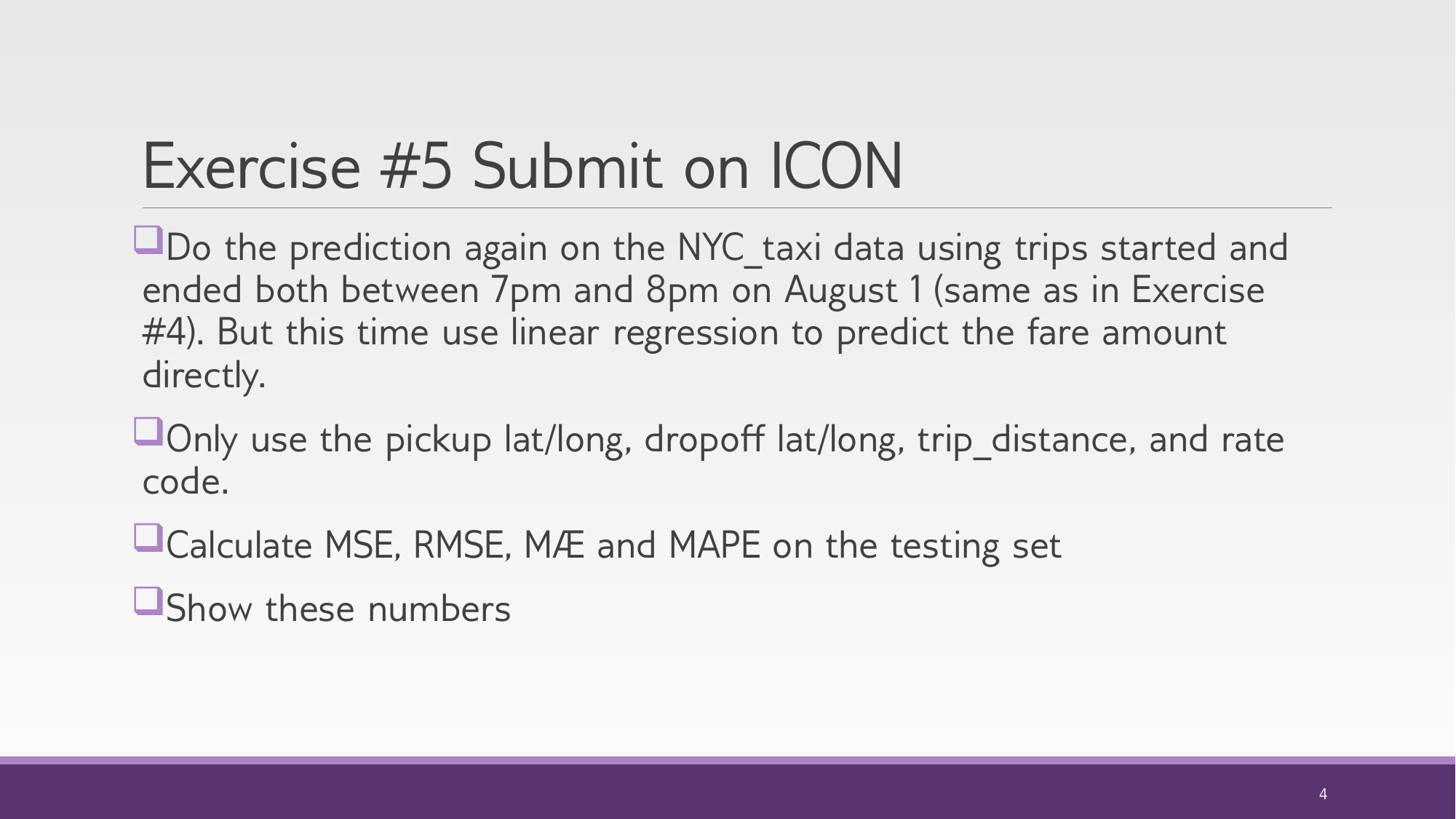

# Exercise #5 Submit on ICON
Do the prediction again on the NYC_taxi data using trips started and ended both between 7pm and 8pm on August 1 (same as in Exercise #4). But this time use linear regression to predict the fare amount directly.
Only use the pickup lat/long, dropoff lat/long, trip_distance, and rate code.
Calculate MSE, RMSE, MAE and MAPE on the testing set
Show these numbers
4